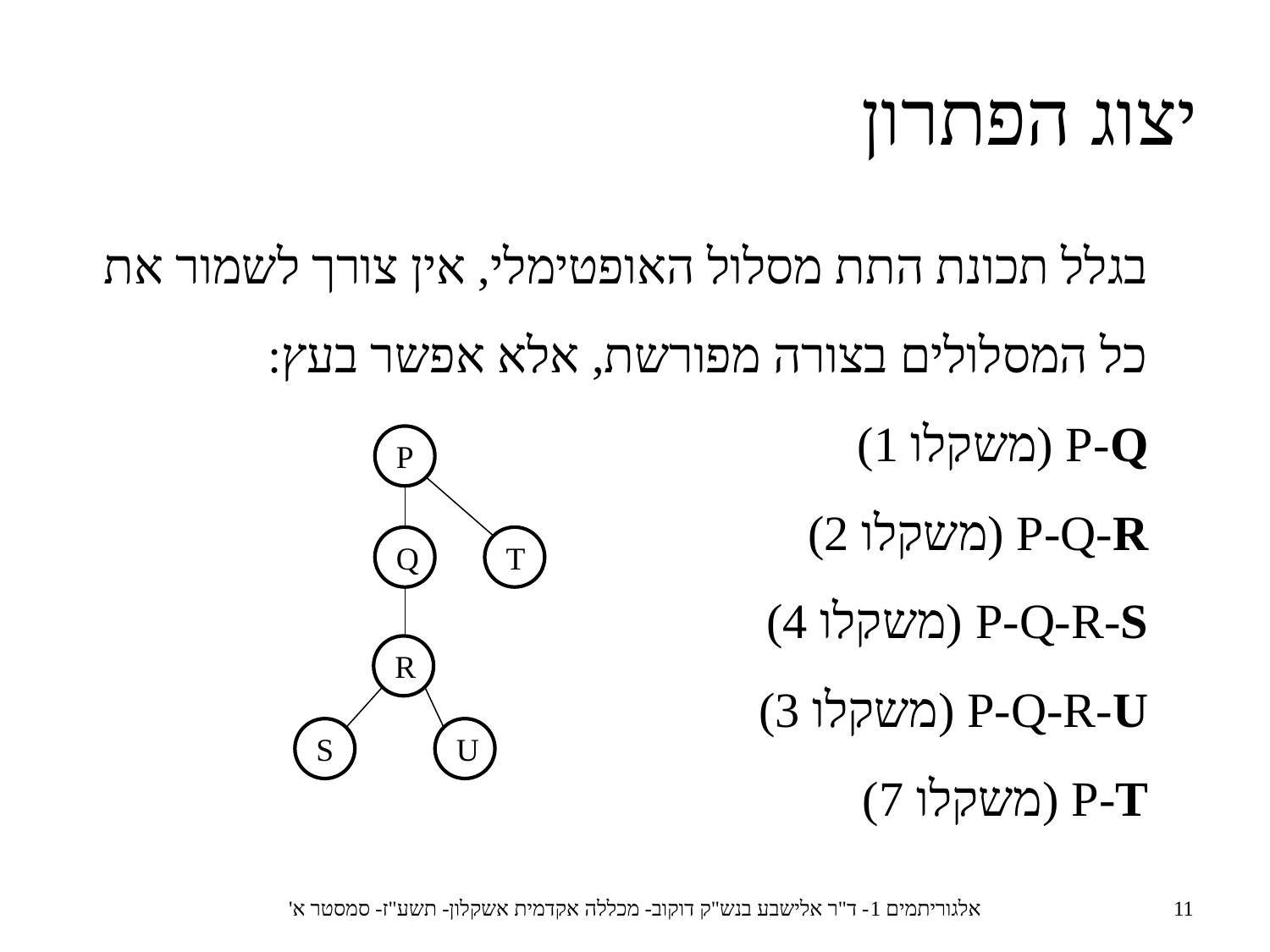

יצוג הפתרון
בגלל תכונת התת מסלול האופטימלי, אין צורך לשמור את כל המסלולים בצורה מפורשת, אלא אפשר בעץ:
P-Q (משקלו 1)
P-Q-R (משקלו 2)
P-Q-R-S (משקלו 4)
P-Q-R-U (משקלו 3)
P-T (משקלו 7)
P
Q
T
R
S
U
אלגוריתמים 1- ד"ר אלישבע בנש"ק דוקוב- מכללה אקדמית אשקלון- תשע"ז- סמסטר א'
11